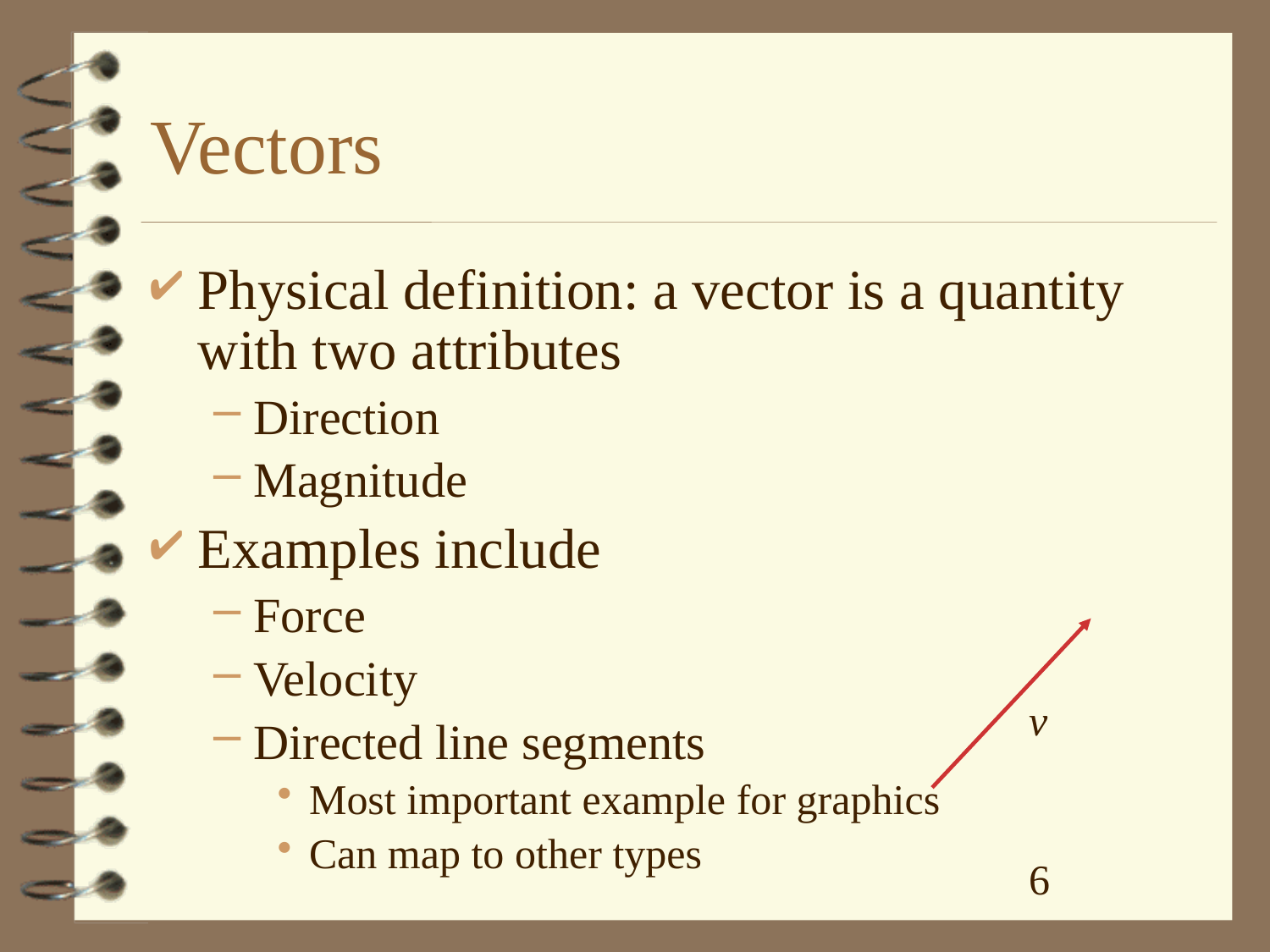

# Vectors
Physical definition: a vector is a quantity with two attributes
Direction
Magnitude
Examples include
Force
Velocity
Directed line segments
Most important example for graphics
Can map to other types

v
6